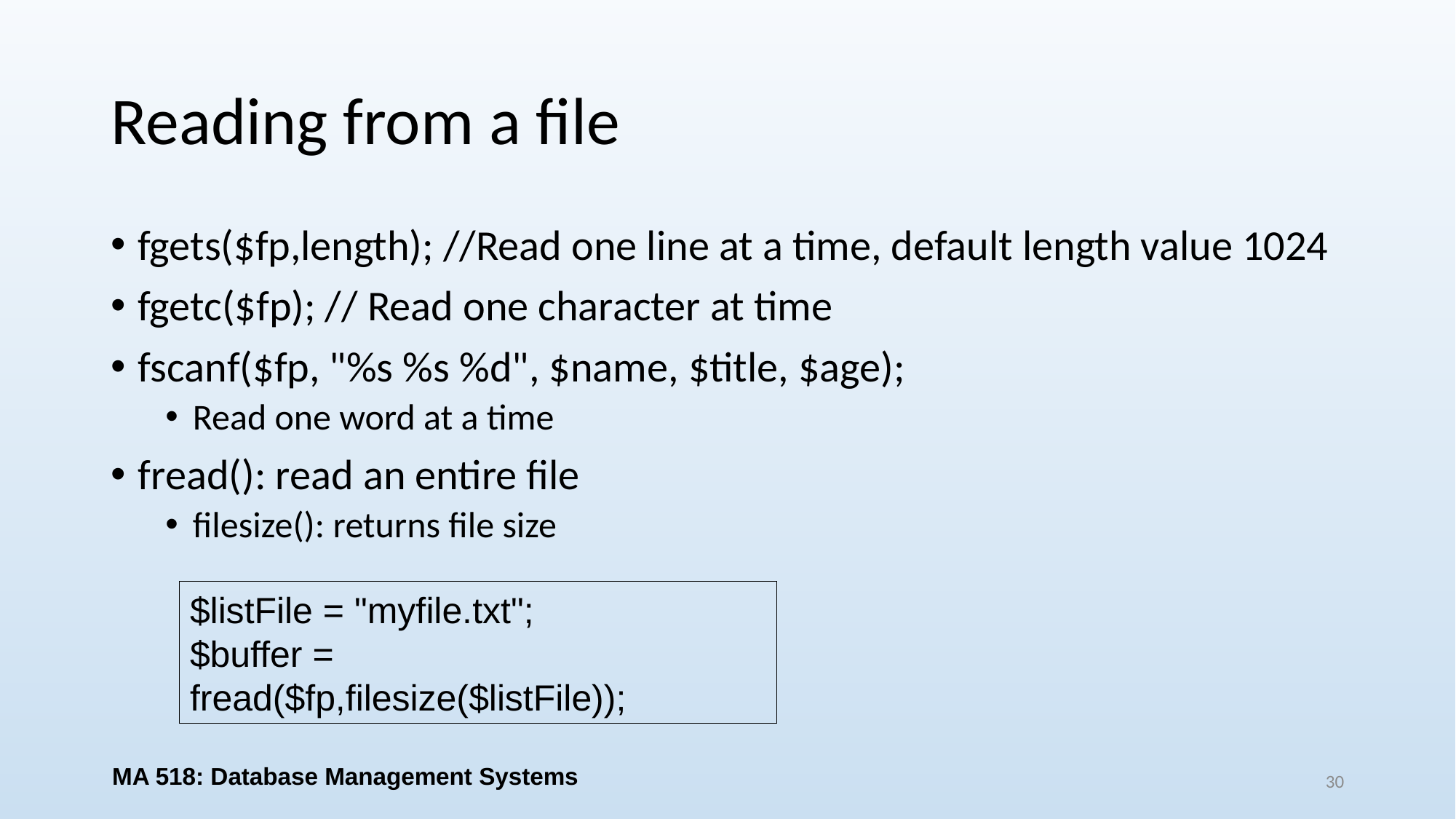

# Reading from a file
fgets($fp,length); //Read one line at a time, default length value 1024
fgetc($fp); // Read one character at time
fscanf($fp, "%s %s %d", $name, $title, $age);
Read one word at a time
fread(): read an entire file
filesize(): returns file size

$listFile = "myfile.txt";
$buffer = fread($fp,filesize($listFile));
MA 518: Database Management Systems
30